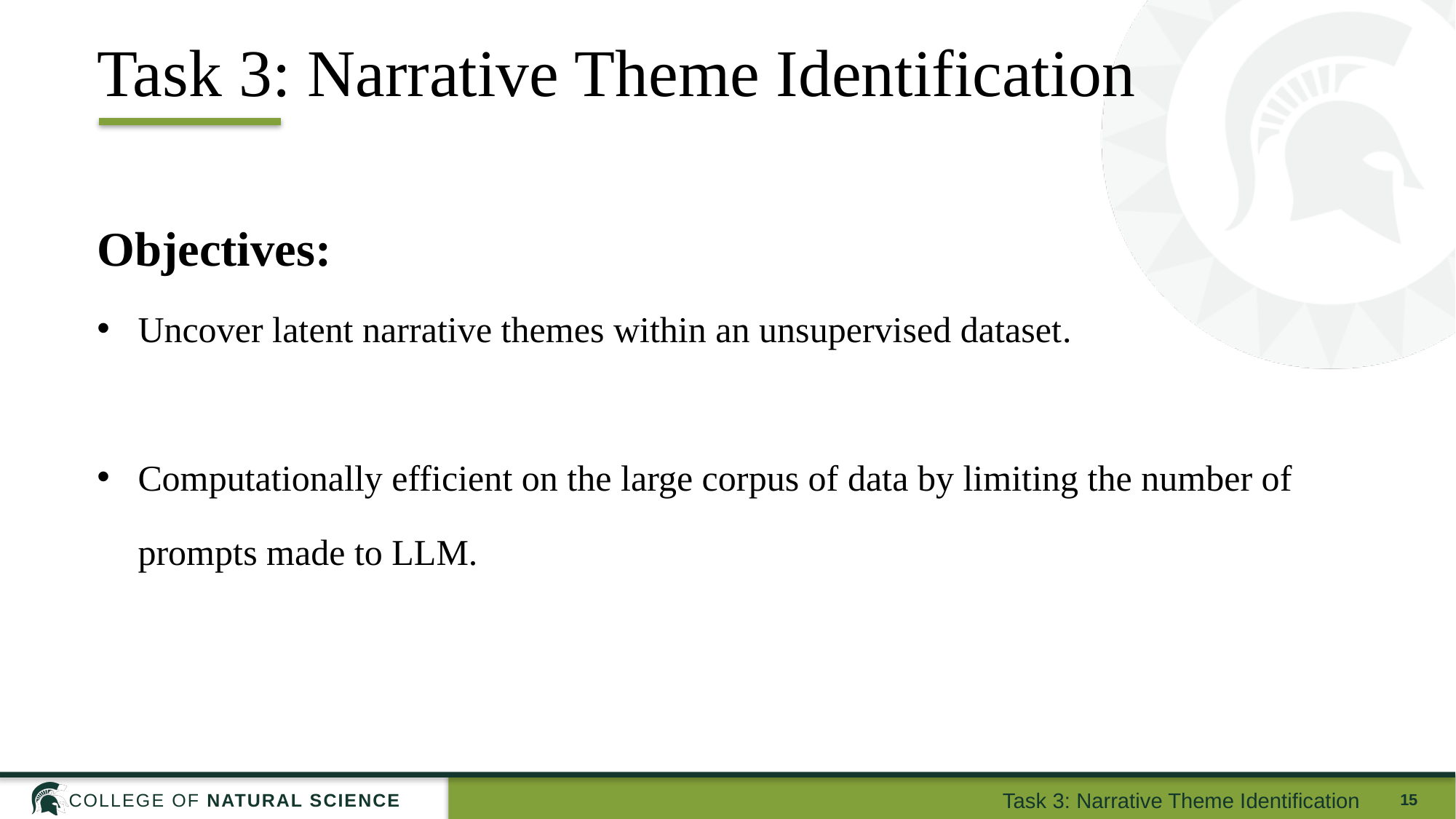

# Task 3: Narrative Theme Identification
Objectives:
Uncover latent narrative themes within an unsupervised dataset.

Computationally efficient on the large corpus of data by limiting the number of prompts made to LLM.

Task 3: Narrative Theme Identification
15